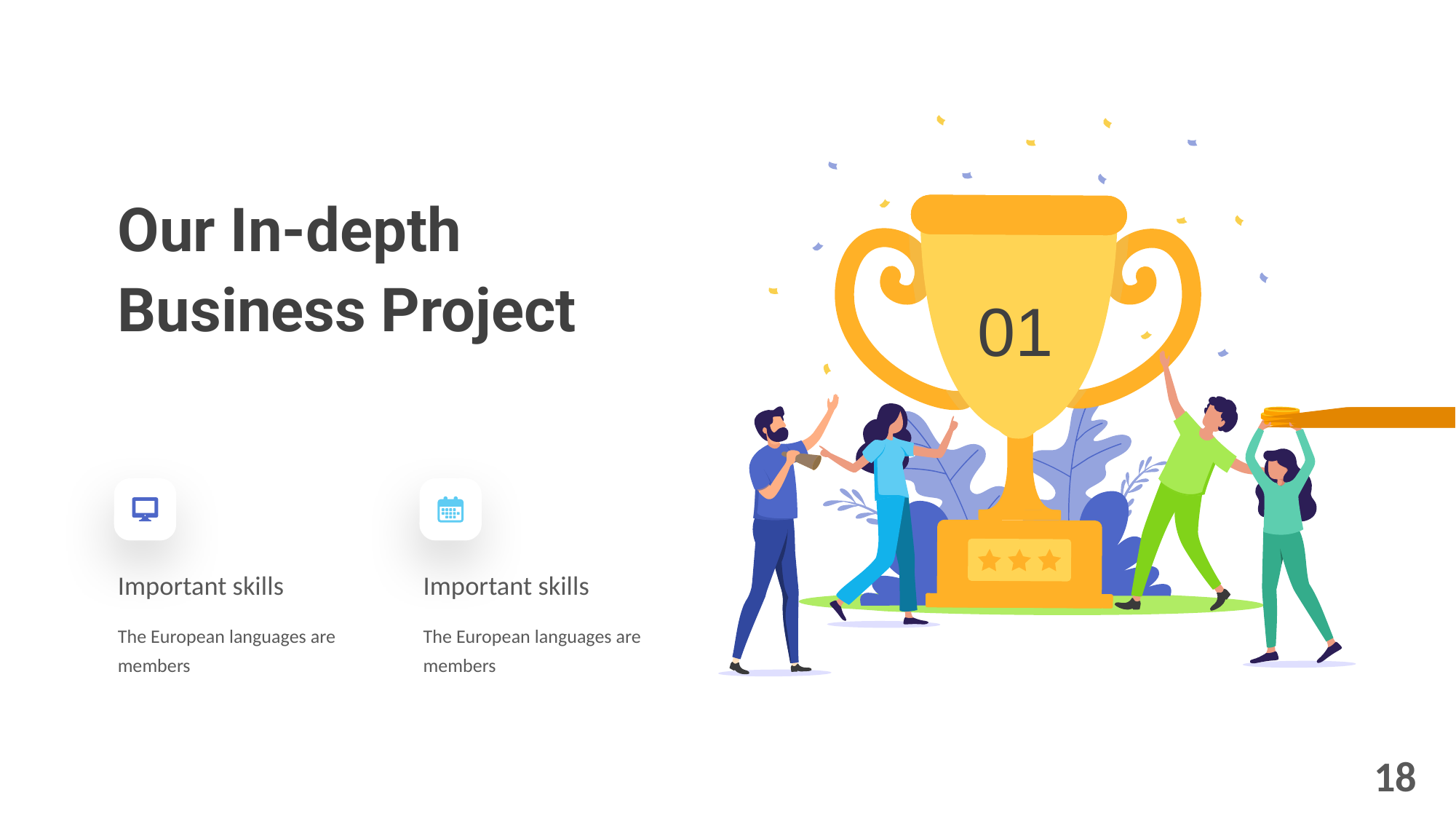

01

Our In-depth Business Project

Important skills
The European languages are members
Important skills
The European languages are members